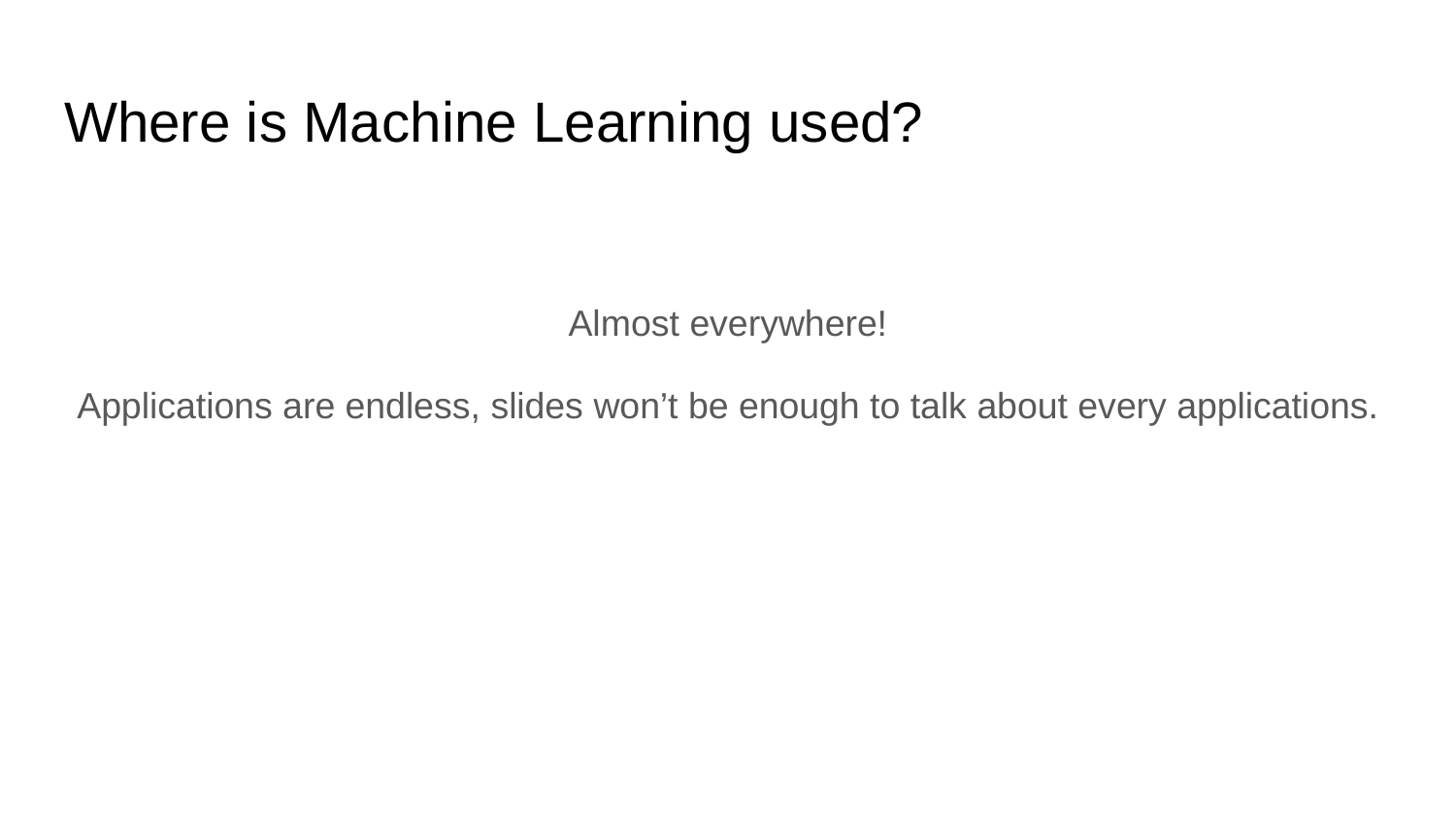

# Where is Machine Learning used?
Almost everywhere!
Applications are endless, slides won’t be enough to talk about every applications.